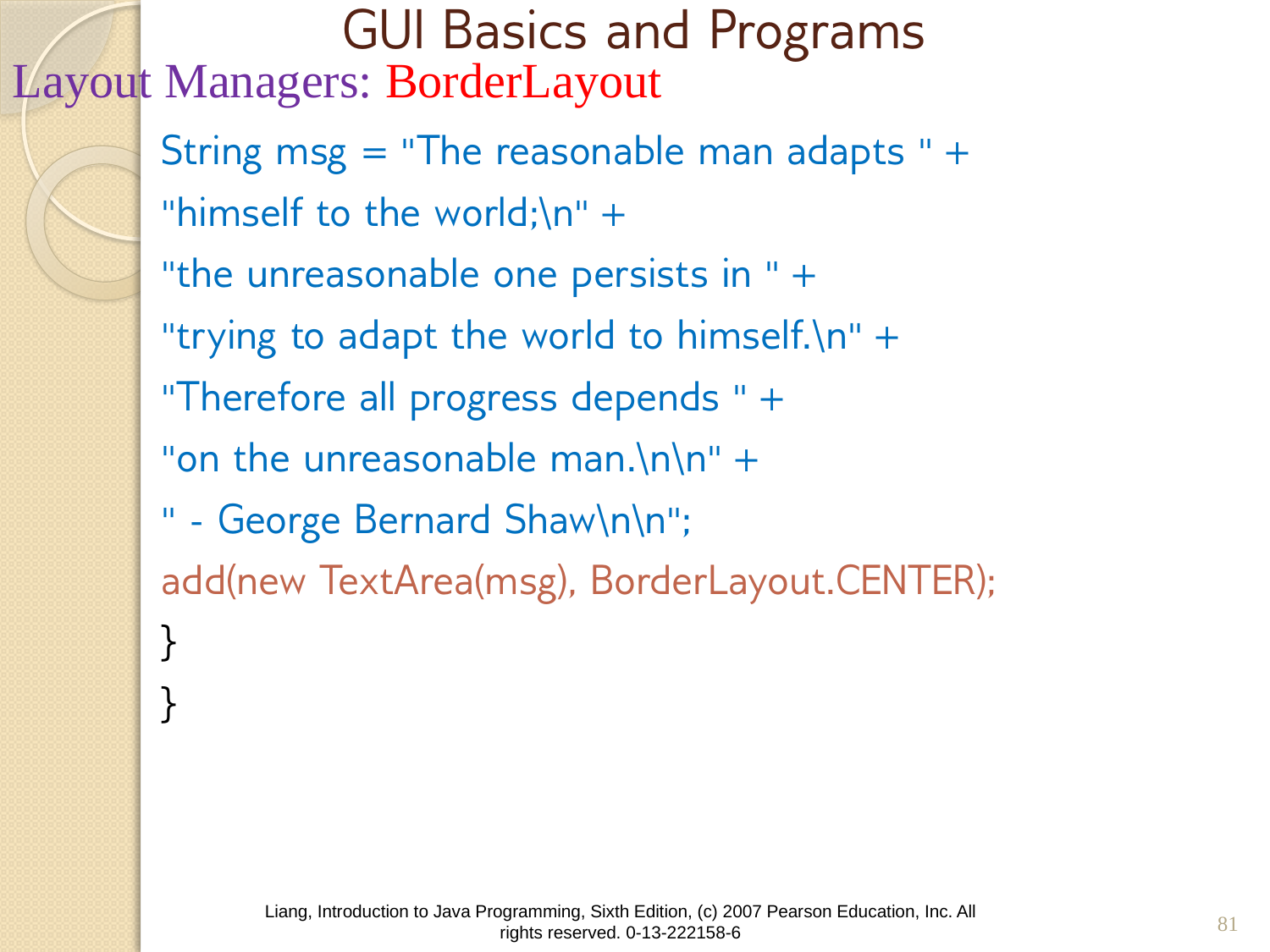

# GUI Basics and Programs
Layout Managers: BorderLayout
String msg = "The reasonable man adapts " +
"himself to the world;\n" +
"the unreasonable one persists in " +
"trying to adapt the world to himself.\n" +
"Therefore all progress depends " +
"on the unreasonable man.\n\n" +
" - George Bernard Shaw\n\n";
add(new TextArea(msg), BorderLayout.CENTER);
}
}
81